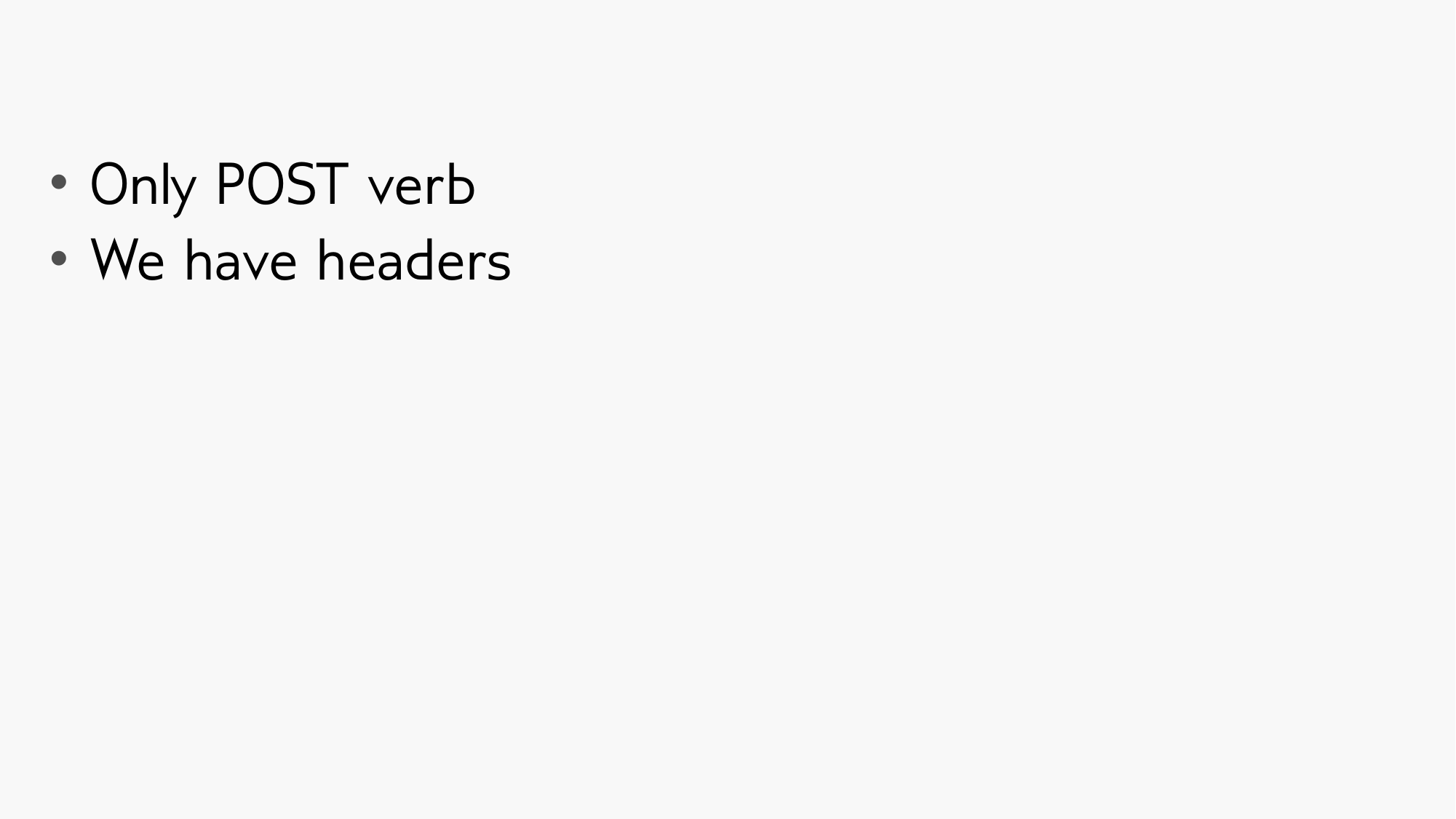

#
Only POST verb
We have headers